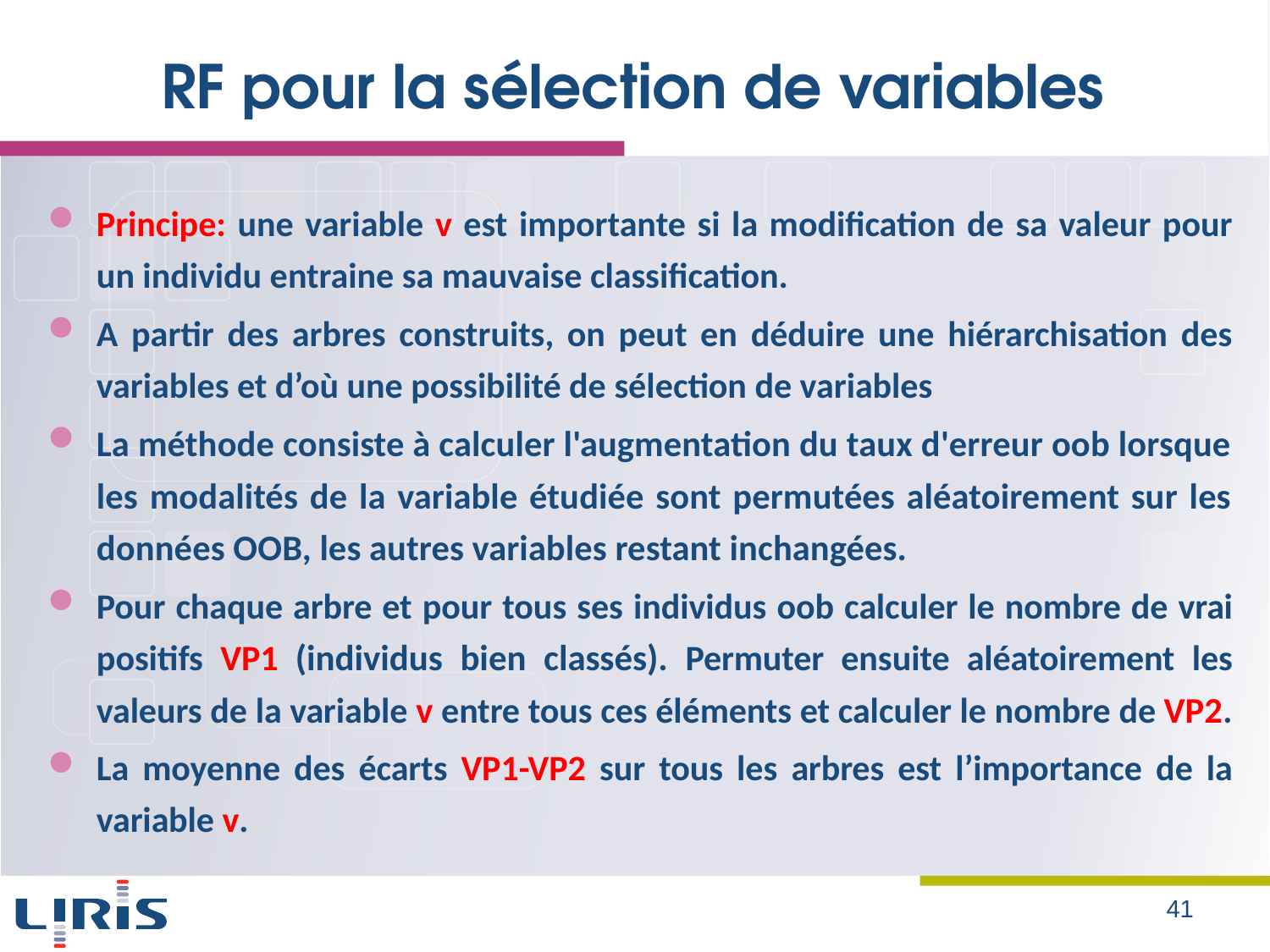

# RF pour la sélection de variables
Principe: une variable v est importante si la modification de sa valeur pour un individu entraine sa mauvaise classification.
A partir des arbres construits, on peut en déduire une hiérarchisation des variables et d’où une possibilité de sélection de variables
La méthode consiste à calculer l'augmentation du taux d'erreur oob lorsque les modalités de la variable étudiée sont permutées aléatoirement sur les données OOB, les autres variables restant inchangées.
Pour chaque arbre et pour tous ses individus oob calculer le nombre de vrai positifs VP1 (individus bien classés). Permuter ensuite aléatoirement les valeurs de la variable v entre tous ces éléments et calculer le nombre de VP2.
La moyenne des écarts VP1-VP2 sur tous les arbres est l’importance de la variable v.
41